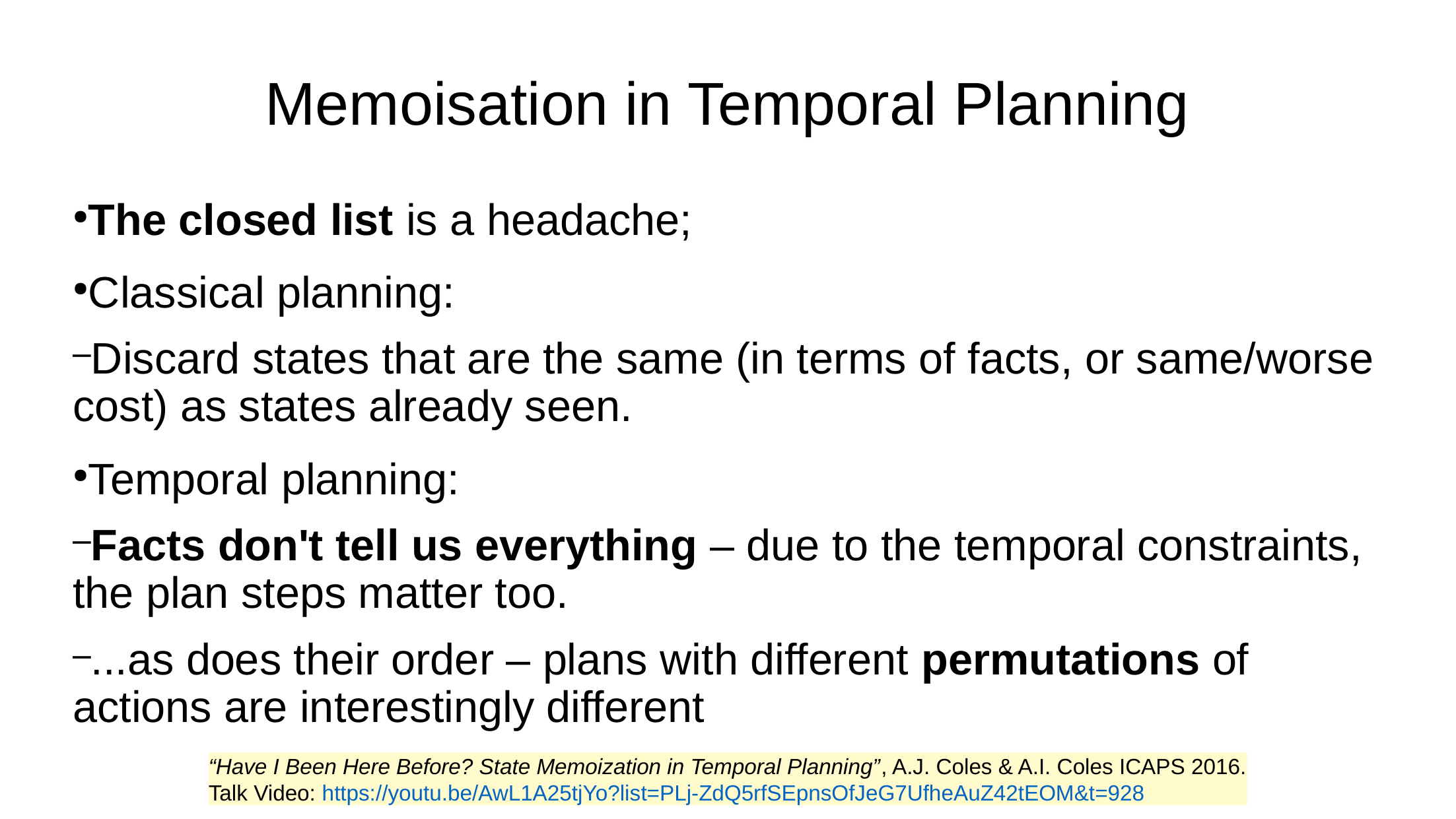

Memoisation in Temporal Planning
The closed list is a headache;
Classical planning:
Discard states that are the same (in terms of facts, or same/worse cost) as states already seen.
Temporal planning:
Facts don't tell us everything – due to the temporal constraints, the plan steps matter too.
...as does their order – plans with different permutations of actions are interestingly different
“Have I Been Here Before? State Memoization in Temporal Planning”, A.J. Coles & A.I. Coles ICAPS 2016.
Talk Video: https://youtu.be/AwL1A25tjYo?list=PLj-ZdQ5rfSEpnsOfJeG7UfheAuZ42tEOM&t=928